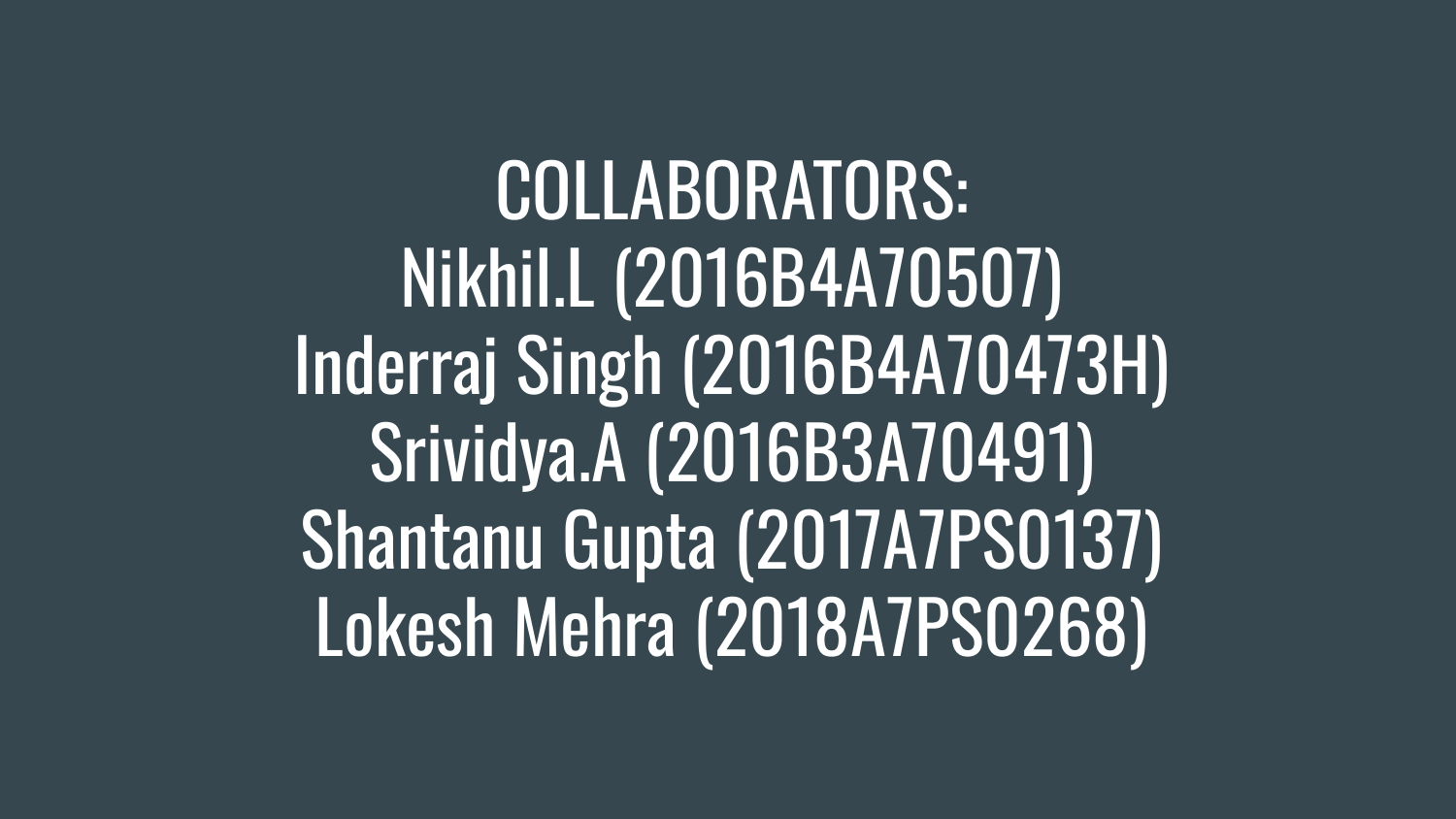

# COLLABORATORS:
Nikhil.L (2016B4A70507)
Inderraj Singh (2016B4A70473H)
Srividya.A (2016B3A70491)
Shantanu Gupta (2017A7PS0137)
Lokesh Mehra (2018A7PS0268)